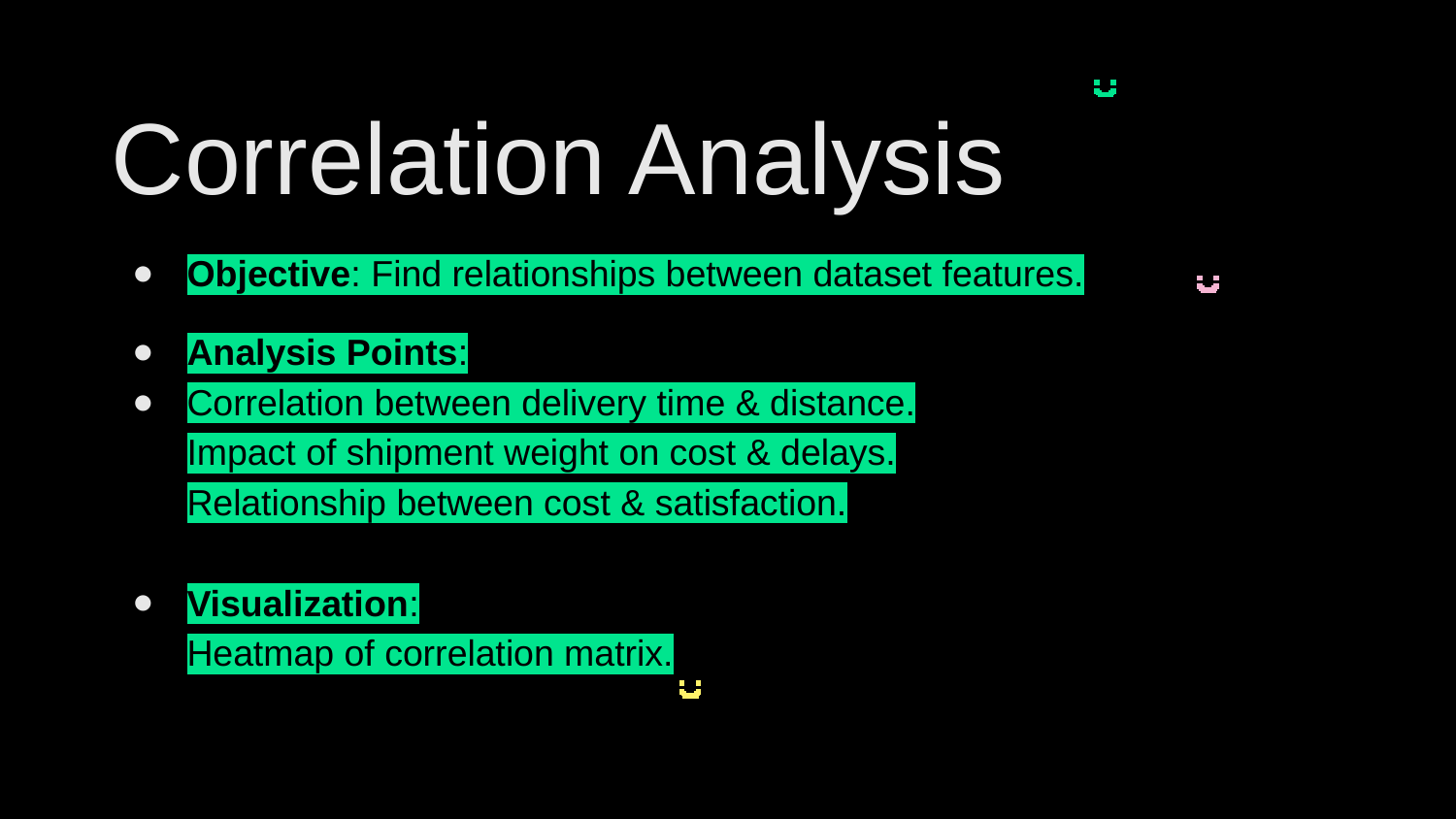

Correlation Analysis
# Objective: Find relationships between dataset features.
Analysis Points:
Correlation between delivery time & distance.
Impact of shipment weight on cost & delays.
Relationship between cost & satisfaction.
Visualization:
Heatmap of correlation matrix.